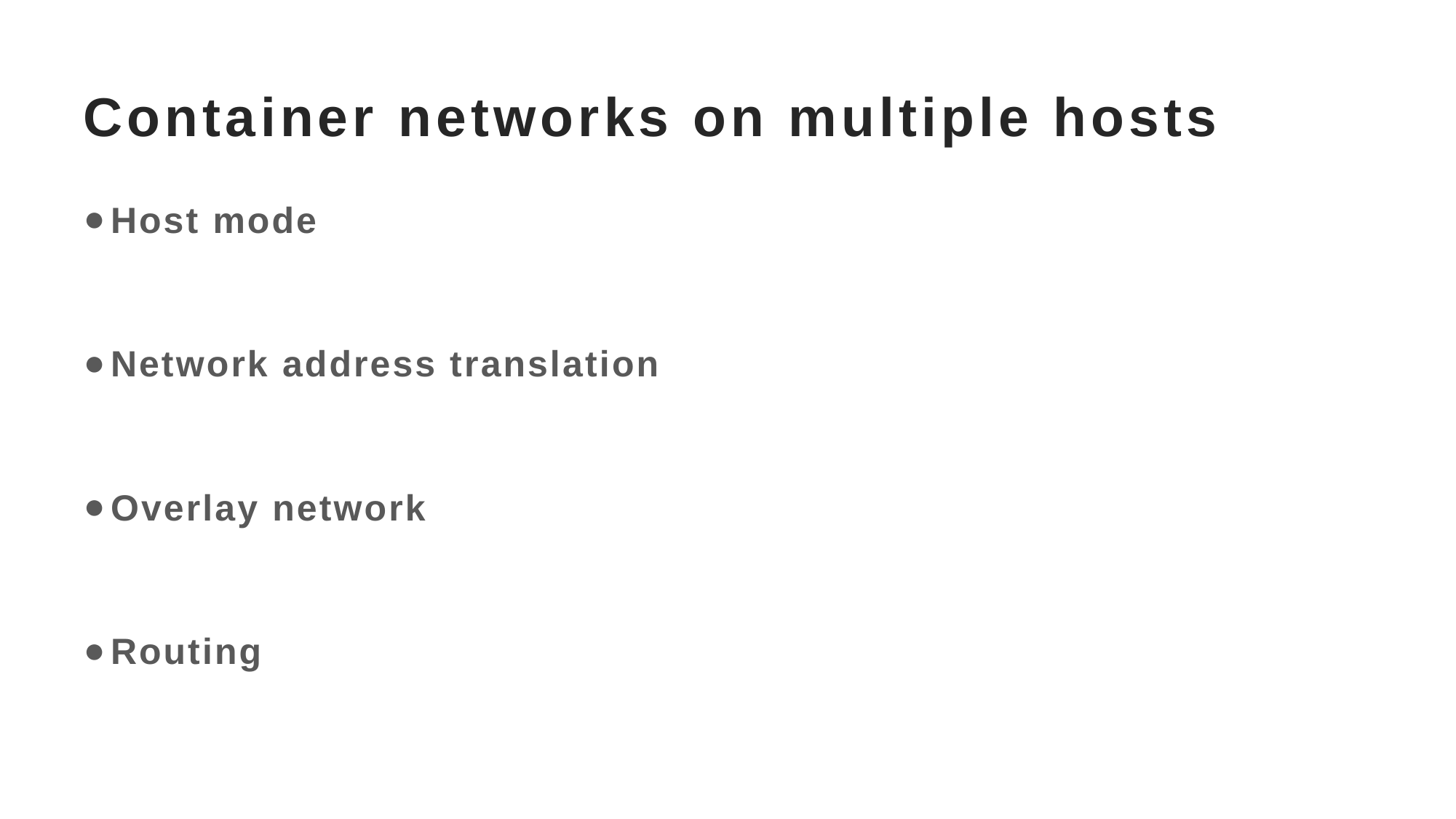

# Container networks on multiple hosts
Host mode

Network address translation

Overlay network

Routing